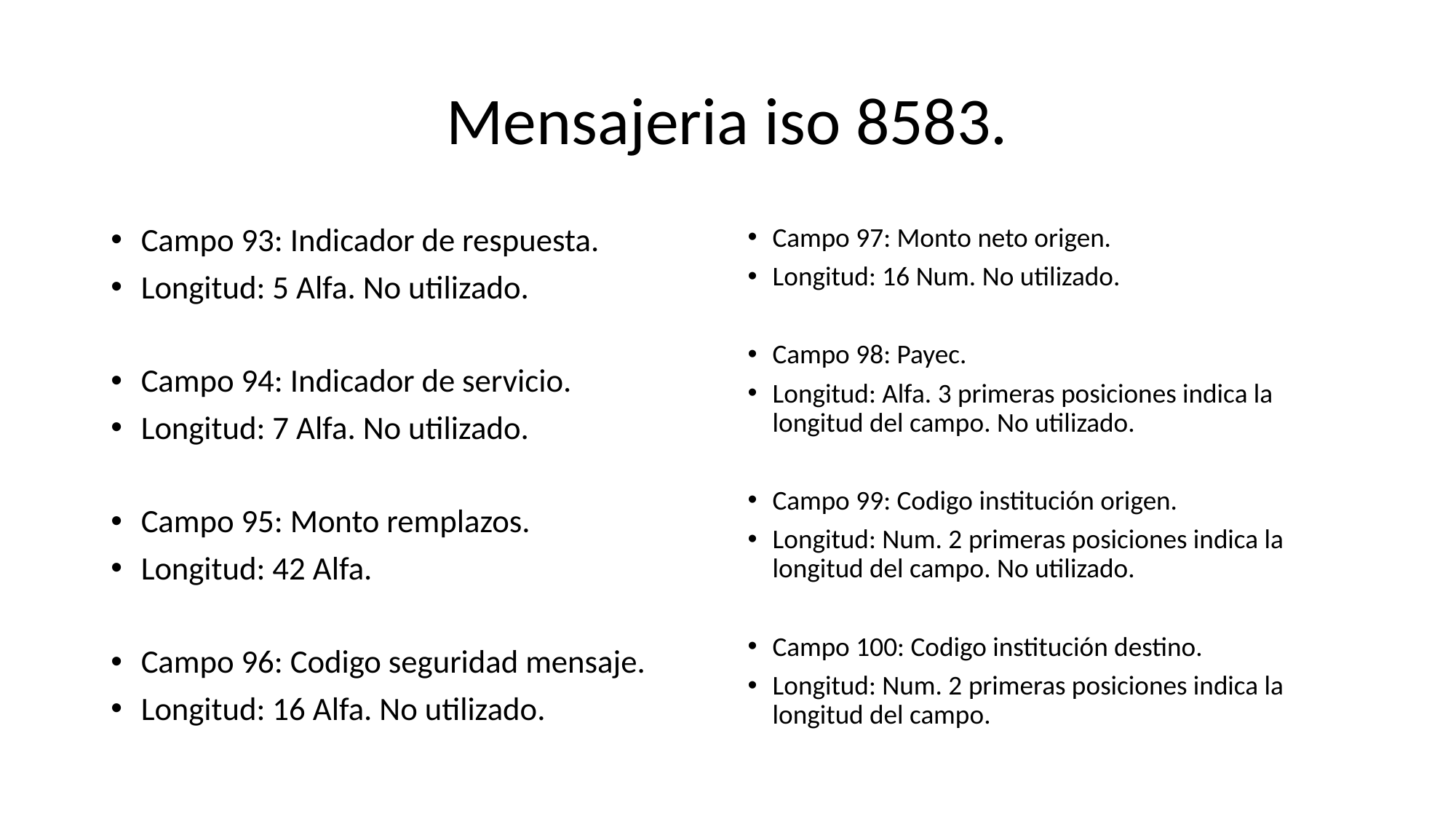

# Mensajeria iso 8583.
Campo 93: Indicador de respuesta.
Longitud: 5 Alfa. No utilizado.

Campo 94: Indicador de servicio.
Longitud: 7 Alfa. No utilizado.

Campo 95: Monto remplazos.
Longitud: 42 Alfa.

Campo 96: Codigo seguridad mensaje.
Longitud: 16 Alfa. No utilizado.
Campo 97: Monto neto origen.
Longitud: 16 Num. No utilizado.

Campo 98: Payec.
Longitud: Alfa. 3 primeras posiciones indica la longitud del campo. No utilizado.

Campo 99: Codigo institución origen.
Longitud: Num. 2 primeras posiciones indica la longitud del campo. No utilizado.

Campo 100: Codigo institución destino.
Longitud: Num. 2 primeras posiciones indica la longitud del campo.